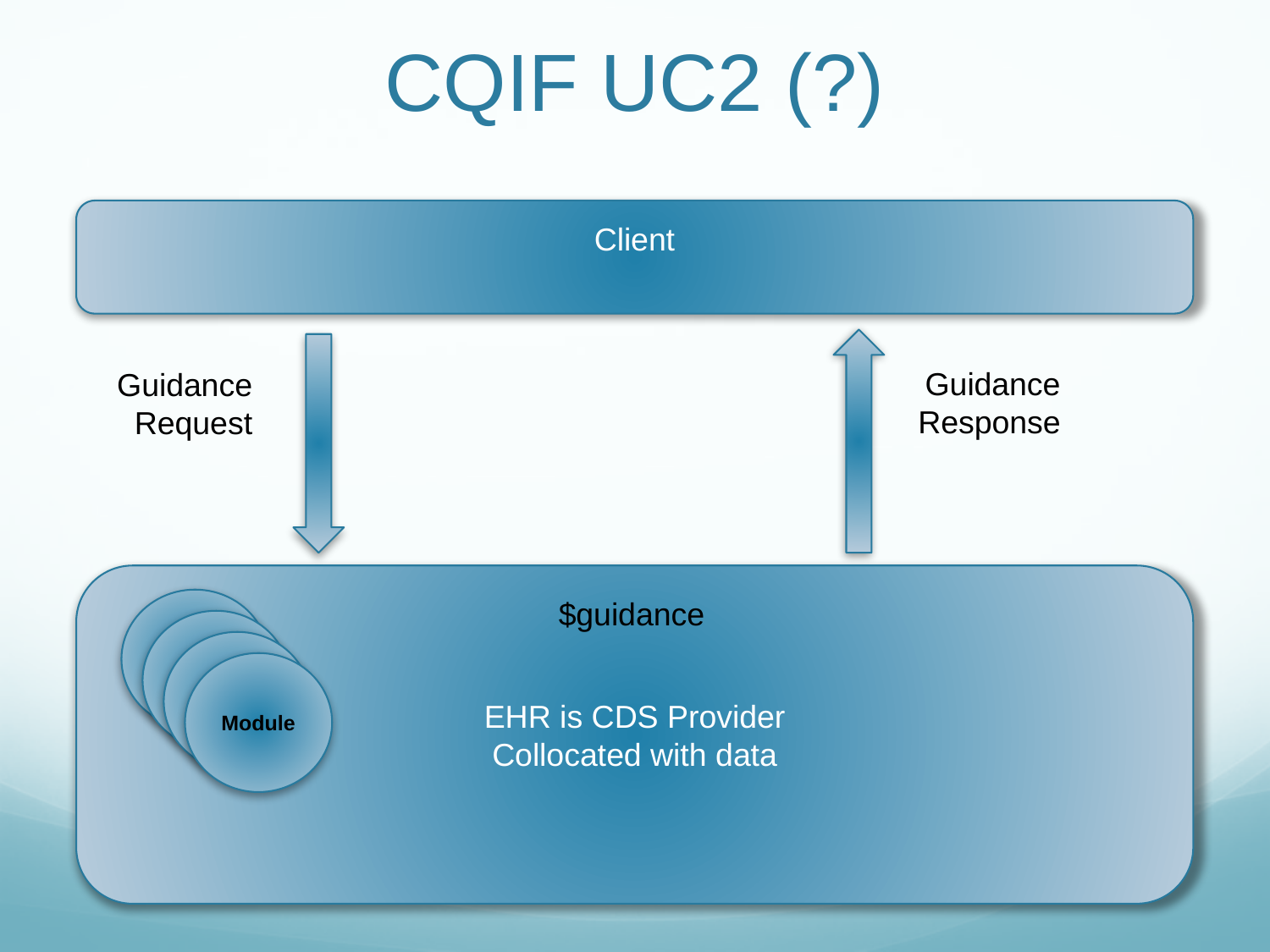

# CQIF UC2 (?)
Client

Guidance
Response
Guidance
Request
EHR is CDS Provider
Collocated with data
$guidance
Module
Module
Module
Module